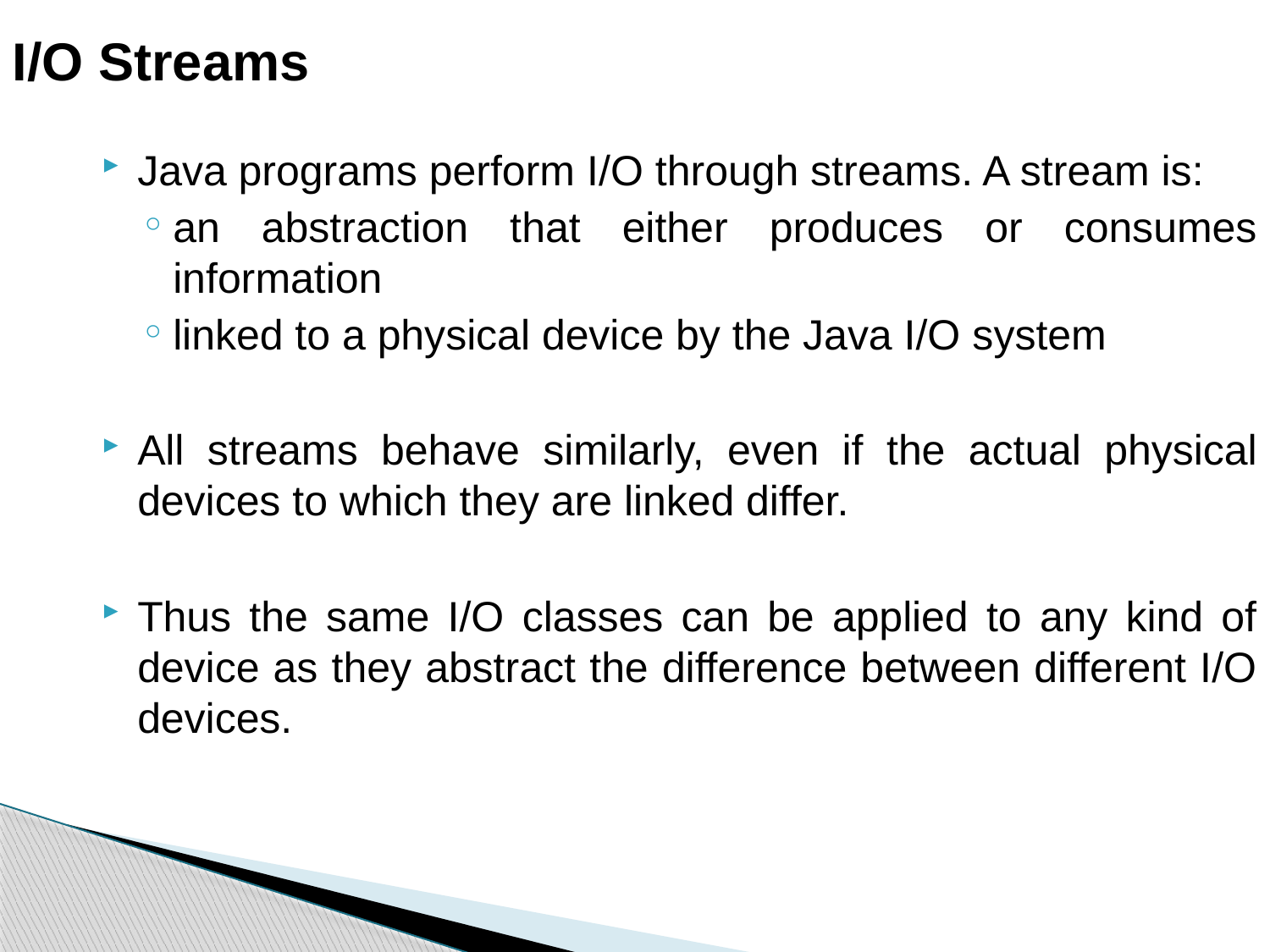

I/O Streams
Java programs perform I/O through streams. A stream is:
an abstraction that either produces or consumes information
linked to a physical device by the Java I/O system

All streams behave similarly, even if the actual physical devices to which they are linked differ.

Thus the same I/O classes can be applied to any kind of device as they abstract the difference between different I/O devices.